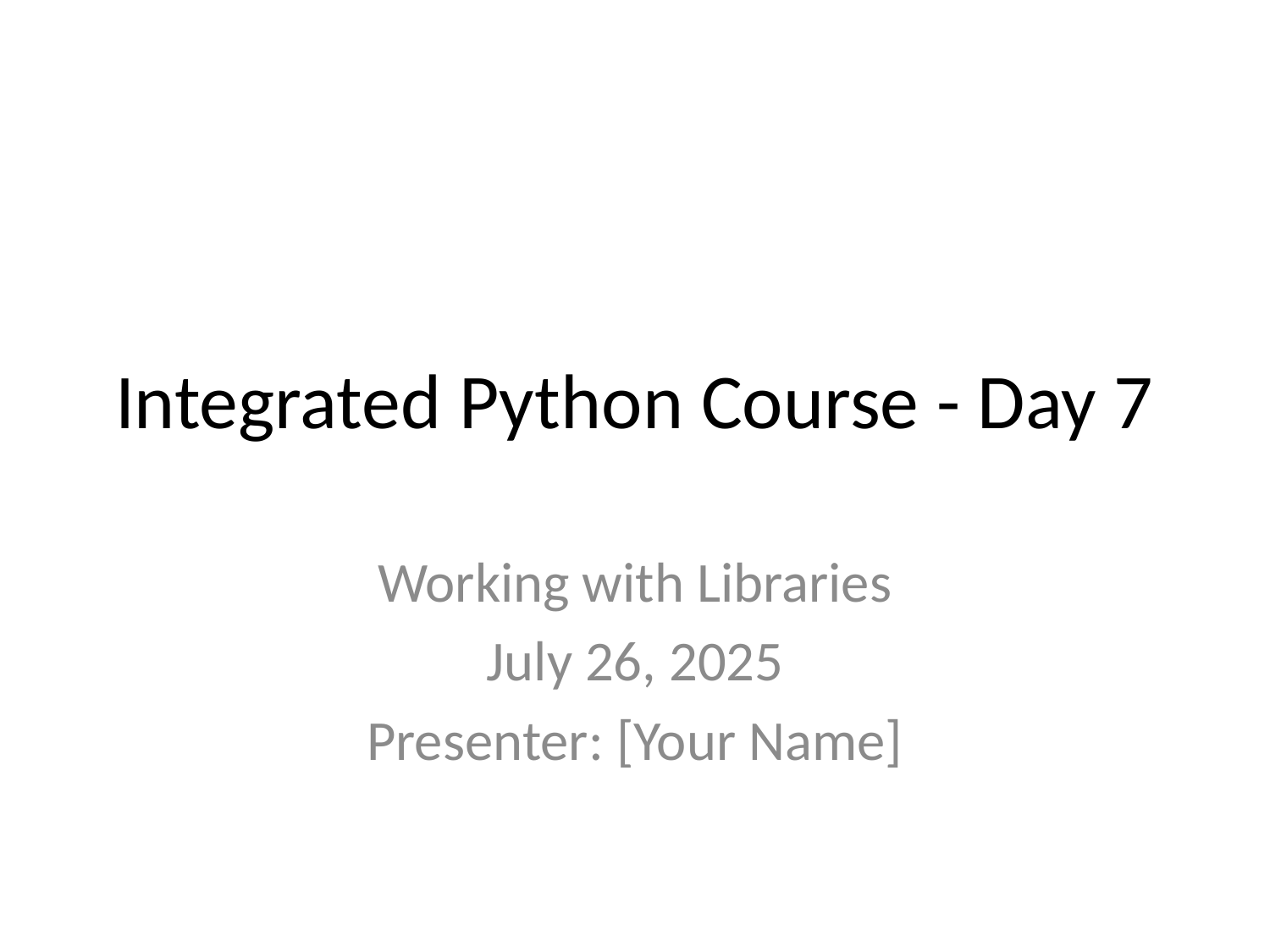

# Integrated Python Course - Day 7
Working with Libraries
July 26, 2025
Presenter: [Your Name]